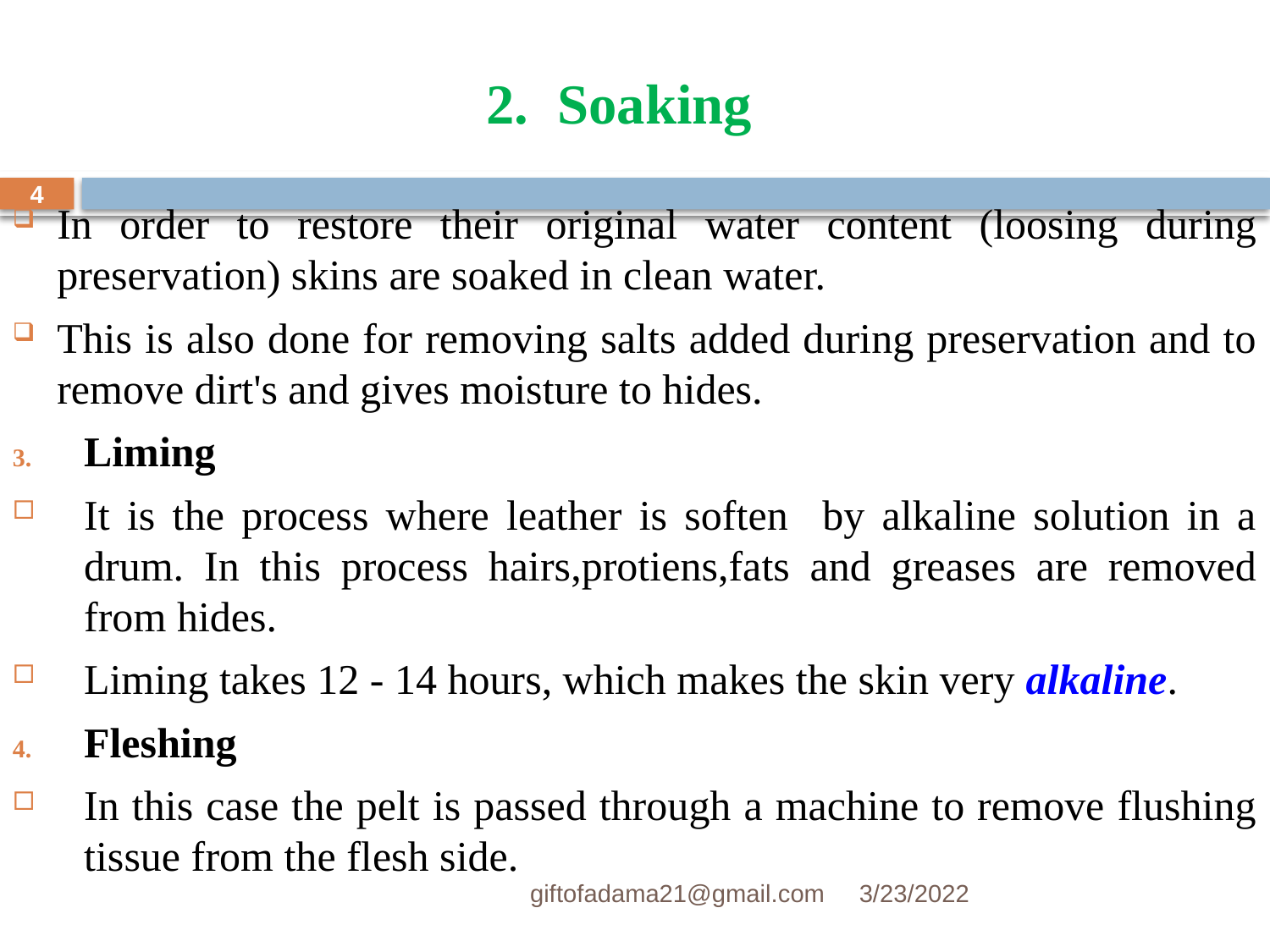

# Soaking
4
In order to restore their original water content (loosing during preservation) skins are soaked in clean water.
This is also done for removing salts added during preservation and to remove dirt's and gives moisture to hides.
Liming
It is the process where leather is soften  by alkaline solution in a drum. In this process hairs,protiens,fats and greases are removed from hides.
Liming takes 12 - 14 hours, which makes the skin very alkaline.
Fleshing
In this case the pelt is passed through a machine to remove flushing tissue from the flesh side.

giftofadama21@gmail.com
3/23/2022